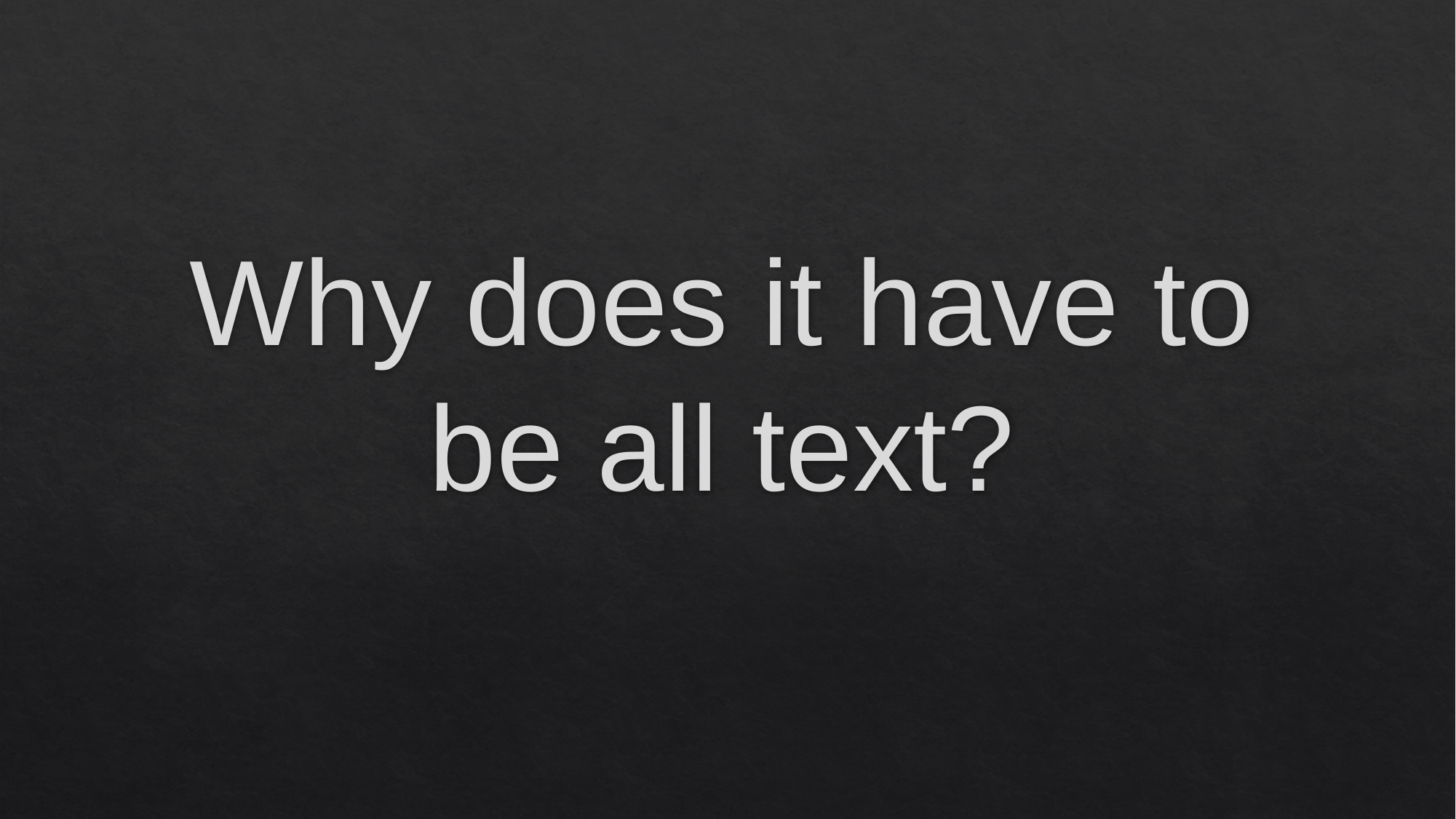

# Why does it have to be all text?